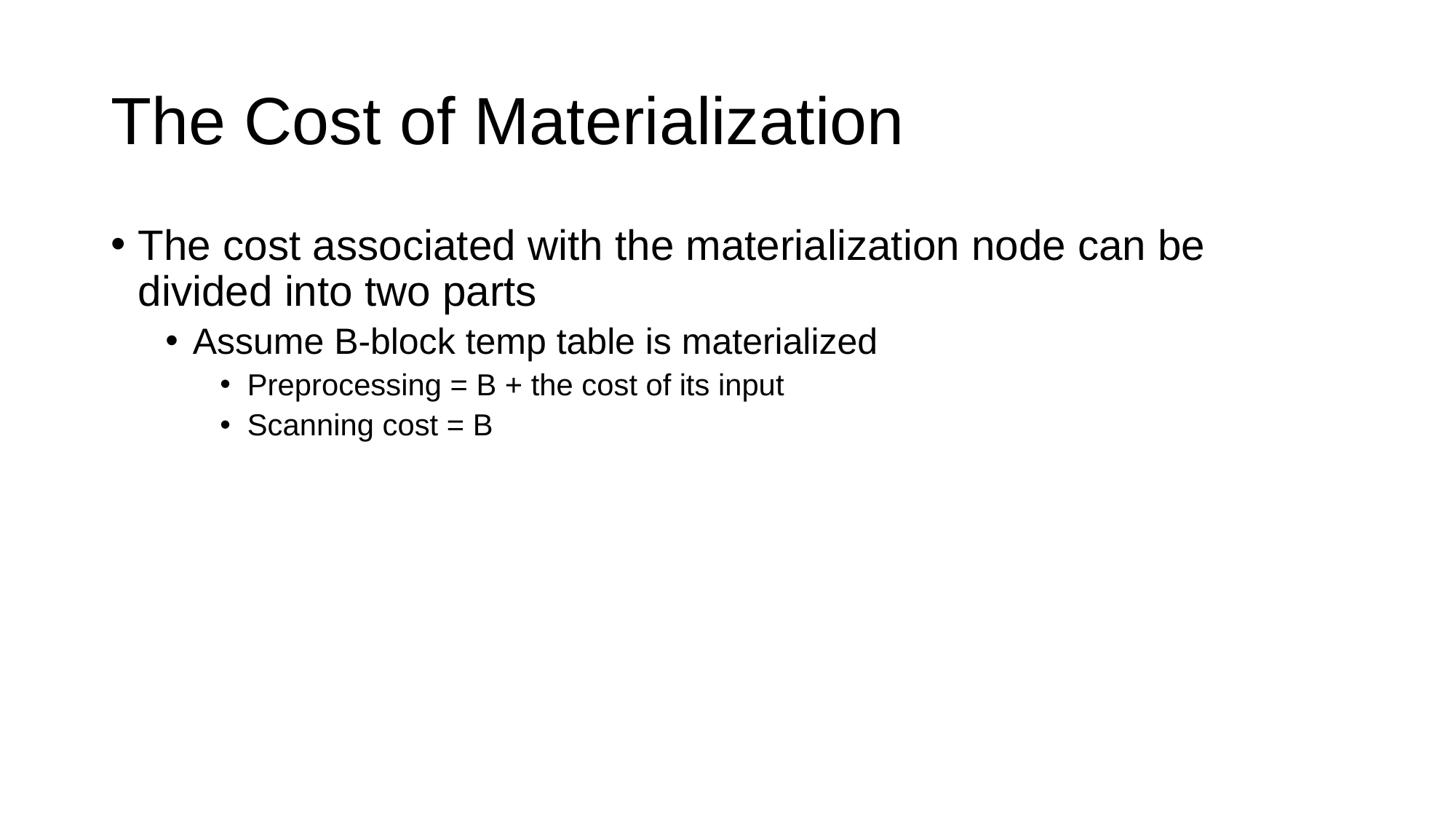

# The Cost of Materialization
The cost associated with the materialization node can be divided into two parts
Assume B-block temp table is materialized
Preprocessing = B + the cost of its input
Scanning cost = B